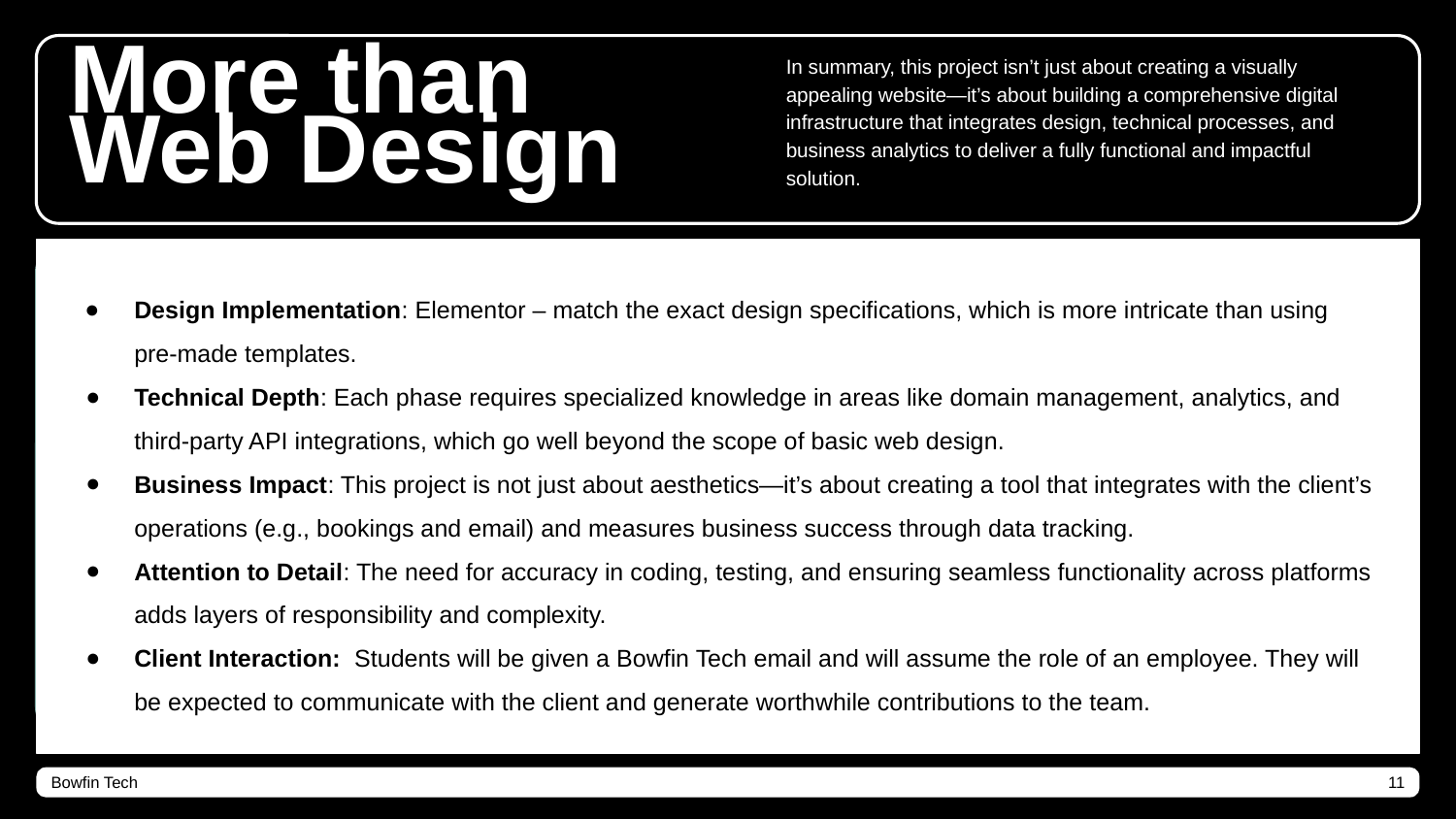

In summary, this project isn’t just about creating a visually appealing website—it’s about building a comprehensive digital infrastructure that integrates design, technical processes, and business analytics to deliver a fully functional and impactful solution.

# More than Web Design

Design Implementation: Elementor – match the exact design specifications, which is more intricate than using pre-made templates.
Technical Depth: Each phase requires specialized knowledge in areas like domain management, analytics, and third-party API integrations, which go well beyond the scope of basic web design.
Business Impact: This project is not just about aesthetics—it’s about creating a tool that integrates with the client’s operations (e.g., bookings and email) and measures business success through data tracking.
Attention to Detail: The need for accuracy in coding, testing, and ensuring seamless functionality across platforms adds layers of responsibility and complexity.
Client Interaction:  Students will be given a Bowfin Tech email and will assume the role of an employee. They will be expected to communicate with the client and generate worthwhile contributions to the team.

Bowfin Tech